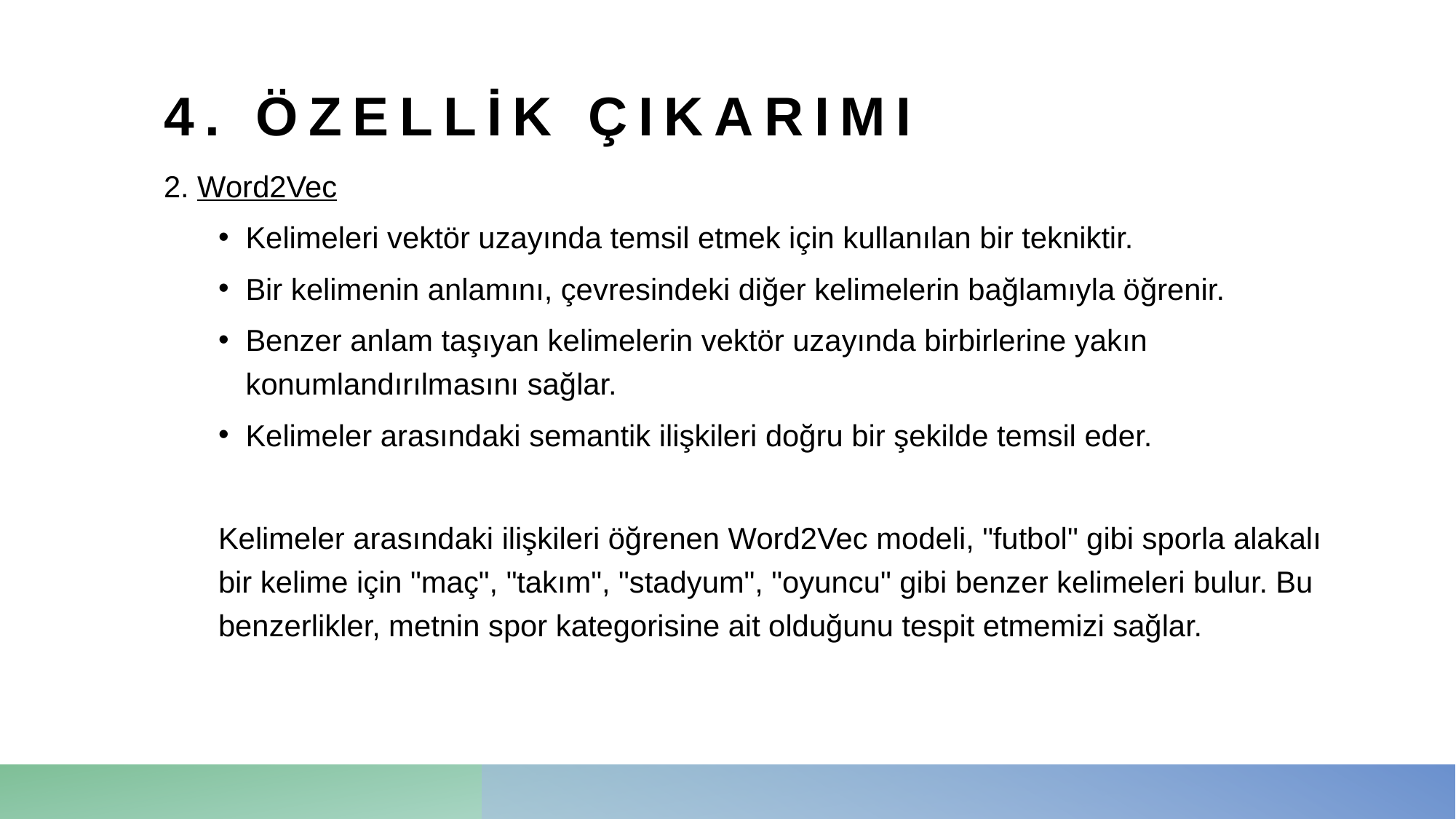

# 4. Özellik Çıkarımı
2. Word2Vec
Kelimeleri vektör uzayında temsil etmek için kullanılan bir tekniktir.
Bir kelimenin anlamını, çevresindeki diğer kelimelerin bağlamıyla öğrenir.
Benzer anlam taşıyan kelimelerin vektör uzayında birbirlerine yakın konumlandırılmasını sağlar.
Kelimeler arasındaki semantik ilişkileri doğru bir şekilde temsil eder.

Kelimeler arasındaki ilişkileri öğrenen Word2Vec modeli, "futbol" gibi sporla alakalı bir kelime için "maç", "takım", "stadyum", "oyuncu" gibi benzer kelimeleri bulur. Bu benzerlikler, metnin spor kategorisine ait olduğunu tespit etmemizi sağlar.